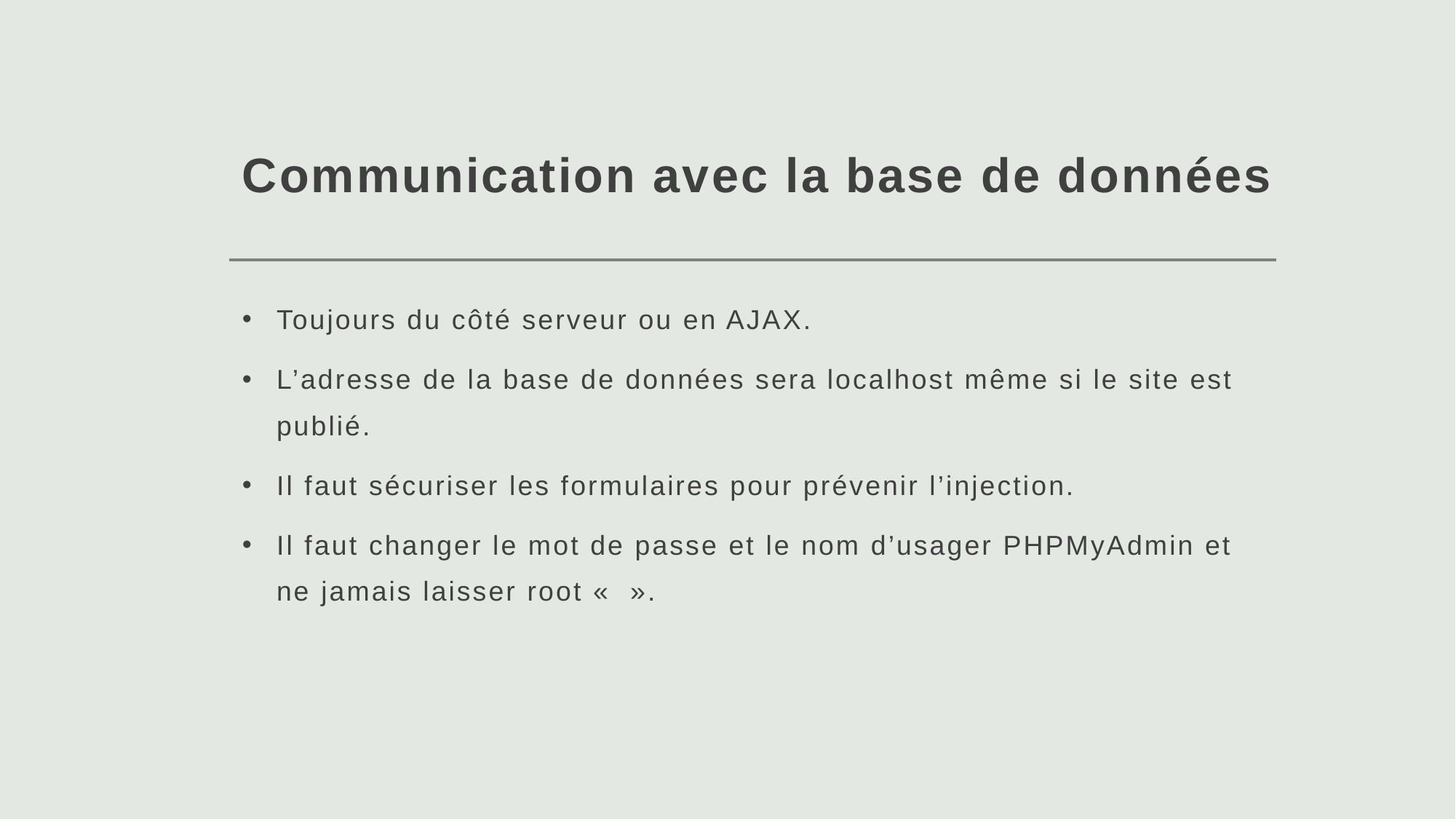

# Communication avec la base de données
Toujours du côté serveur ou en AJAX.
L’adresse de la base de données sera localhost même si le site est publié.
Il faut sécuriser les formulaires pour prévenir l’injection.
Il faut changer le mot de passe et le nom d’usager PHPMyAdmin et ne jamais laisser root «  ».